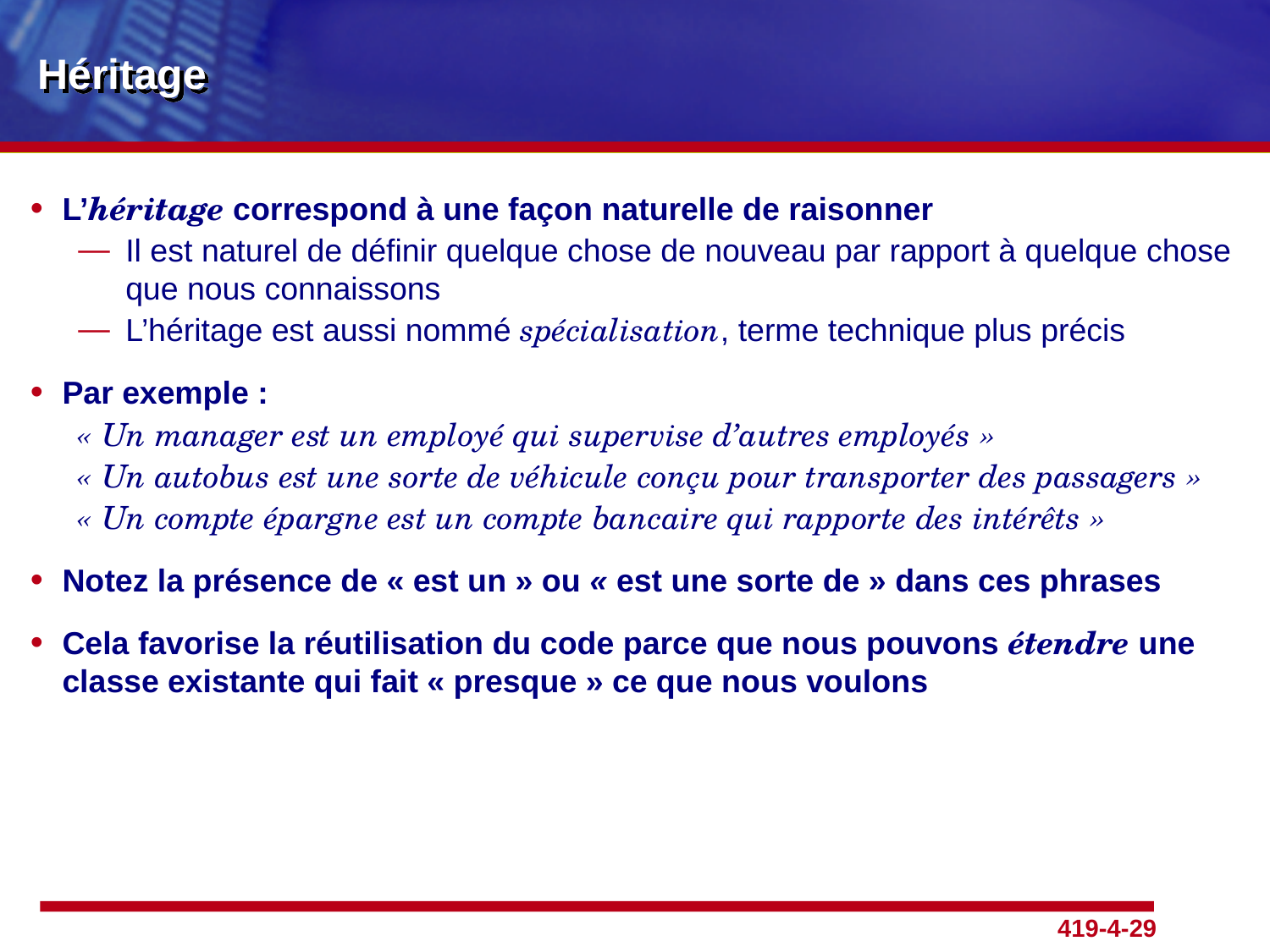

# Héritage
L’héritage correspond à une façon naturelle de raisonner
Il est naturel de définir quelque chose de nouveau par rapport à quelque chose que nous connaissons
L’héritage est aussi nommé spécialisation, terme technique plus précis
Par exemple :
« Un manager est un employé qui supervise d’autres employés »
« Un autobus est une sorte de véhicule conçu pour transporter des passagers »
« Un compte épargne est un compte bancaire qui rapporte des intérêts »
Notez la présence de « est un » ou « est une sorte de » dans ces phrases
Cela favorise la réutilisation du code parce que nous pouvons étendre une  classe existante qui fait « presque » ce que nous voulons